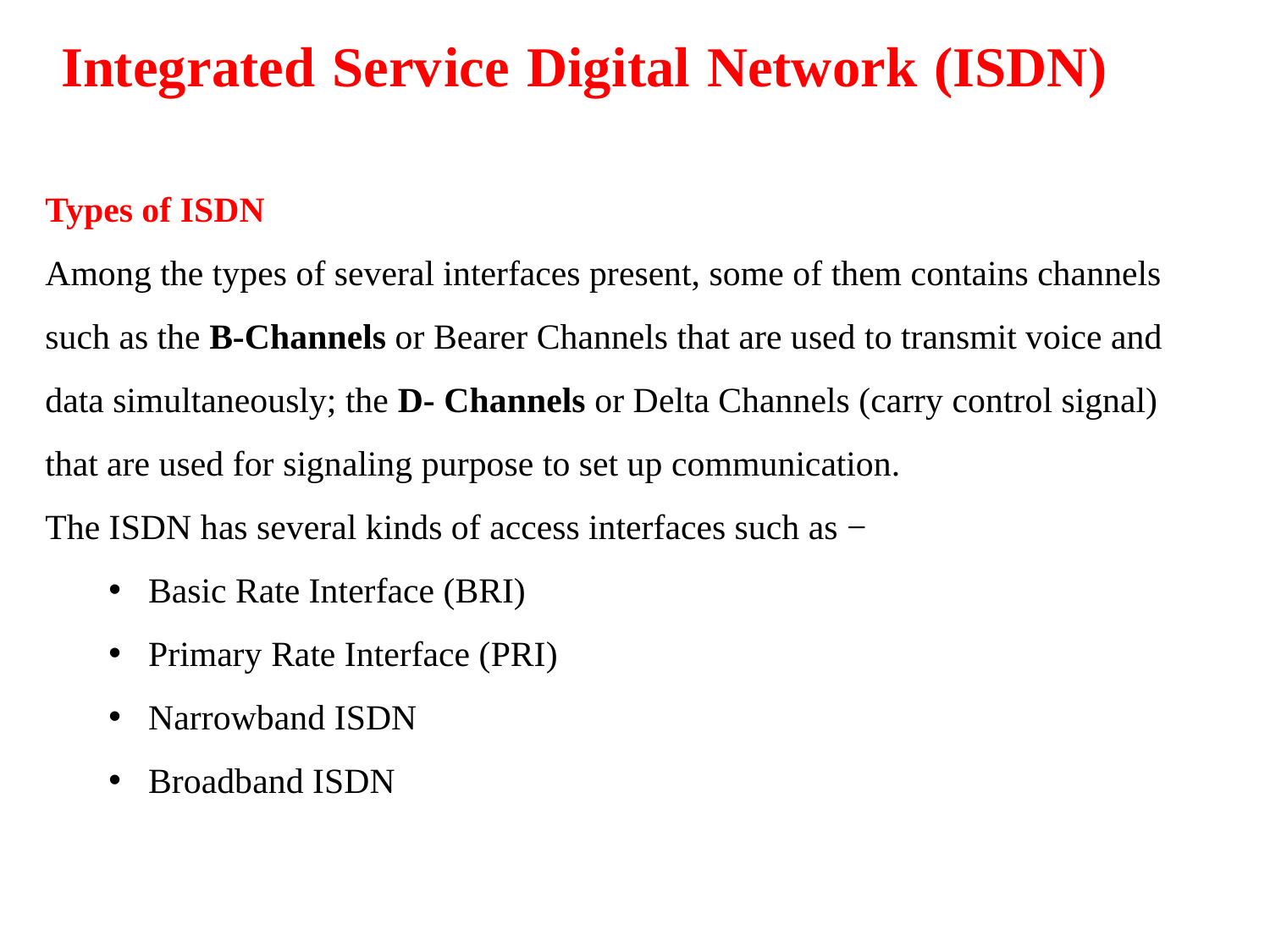

Integrated Service Digital Network (ISDN)

Types of ISDN
Among the types of several interfaces present, some of them contains channels such as the B-Channels or Bearer Channels that are used to transmit voice and data simultaneously; the D- Channels or Delta Channels (carry control signal) that are used for signaling purpose to set up communication.
The ISDN has several kinds of access interfaces such as −
Basic Rate Interface (BRI)
Primary Rate Interface (PRI)
Narrowband ISDN
Broadband ISDN
64